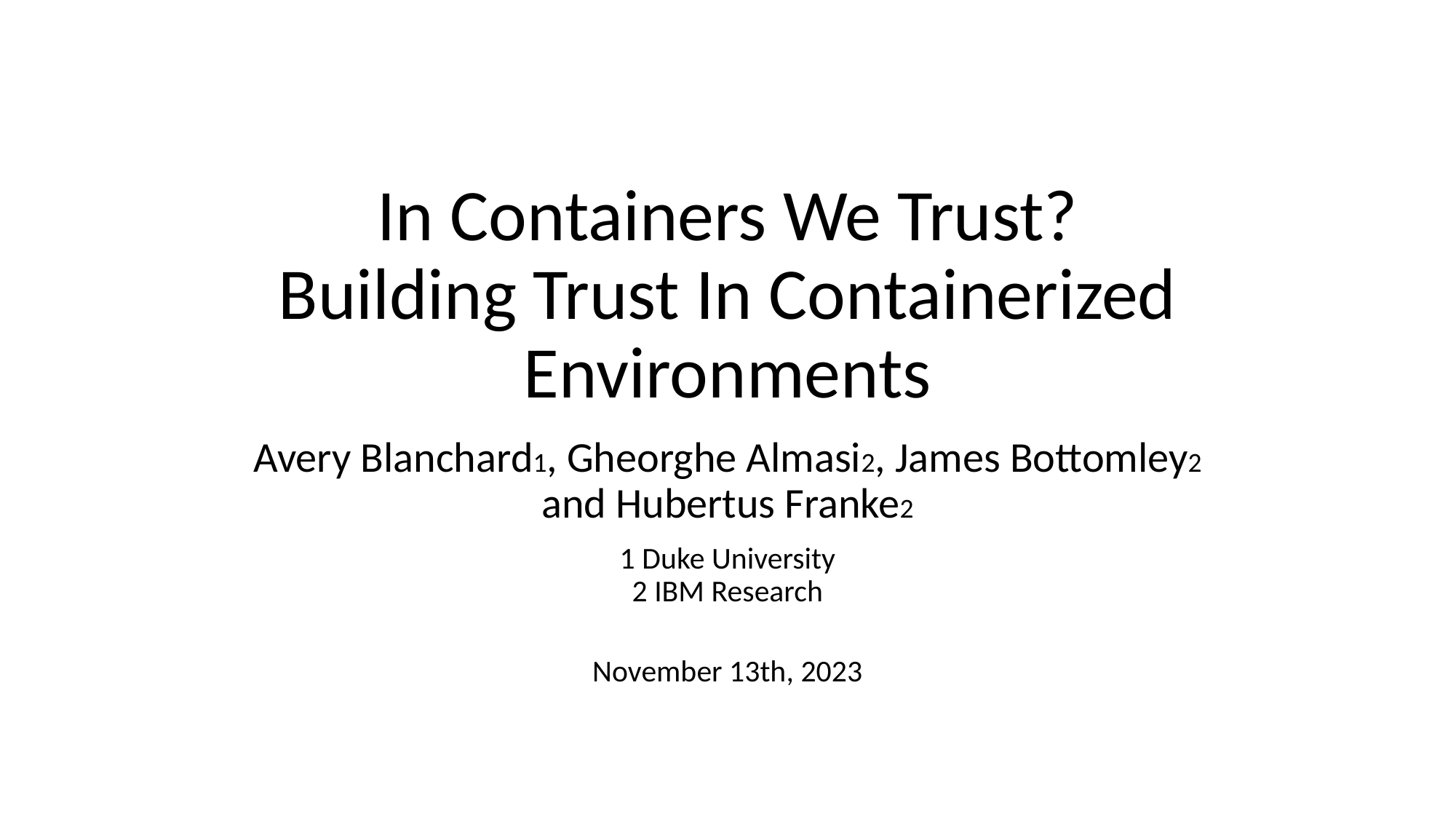

# In Containers We Trust? Building Trust In Containerized Environments
Avery Blanchard1, Gheorghe Almasi2, James Bottomley2 and Hubertus Franke2
1 Duke University
2 IBM Research
November 13th, 2023